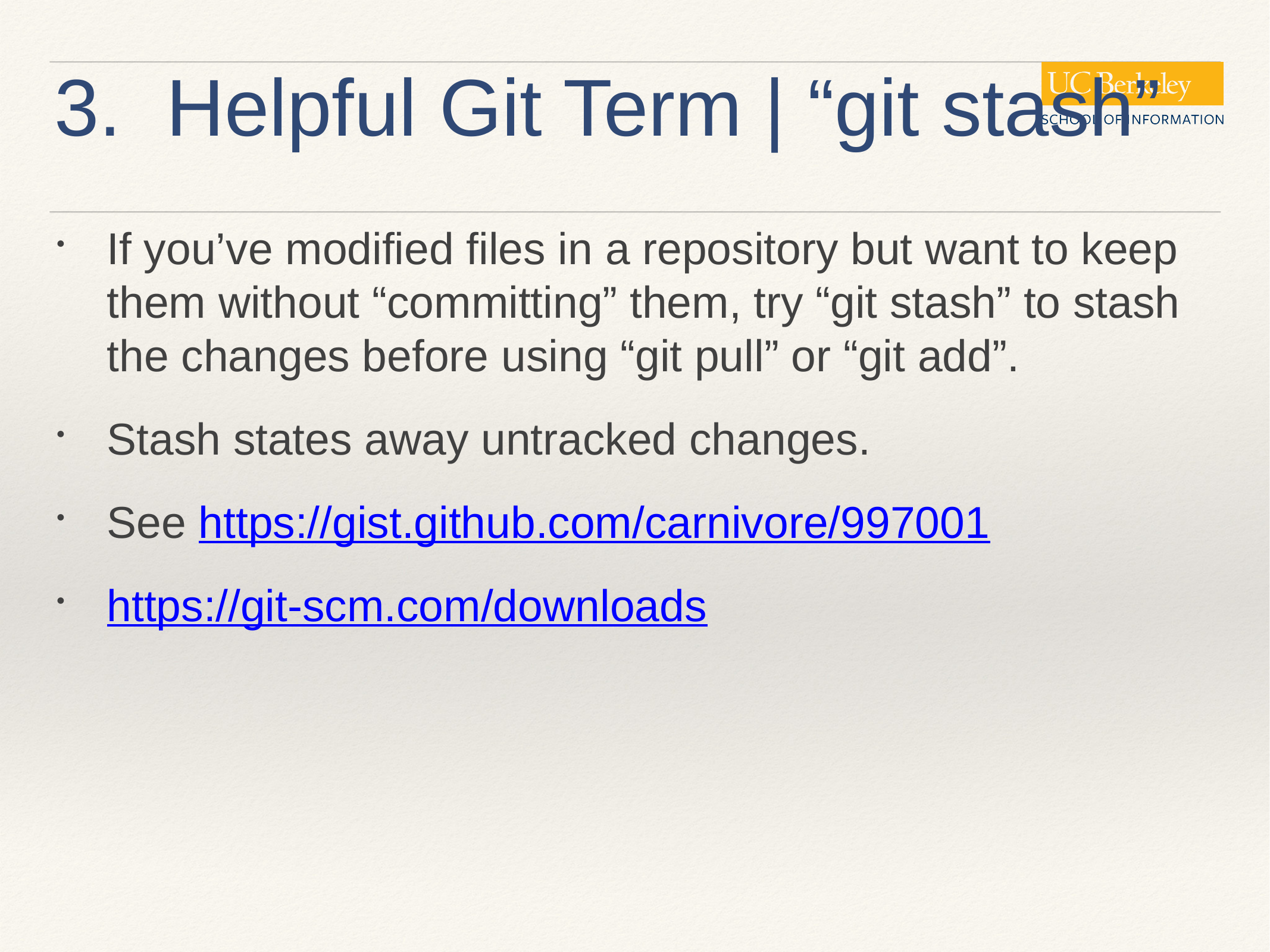

# 3.  Helpful Git Term | “git stash”
If you’ve modified files in a repository but want to keep them without “committing” them, try “git stash” to stash the changes before using “git pull” or “git add”.
Stash states away untracked changes.
See https://gist.github.com/carnivore/997001
https://git-scm.com/downloads
5